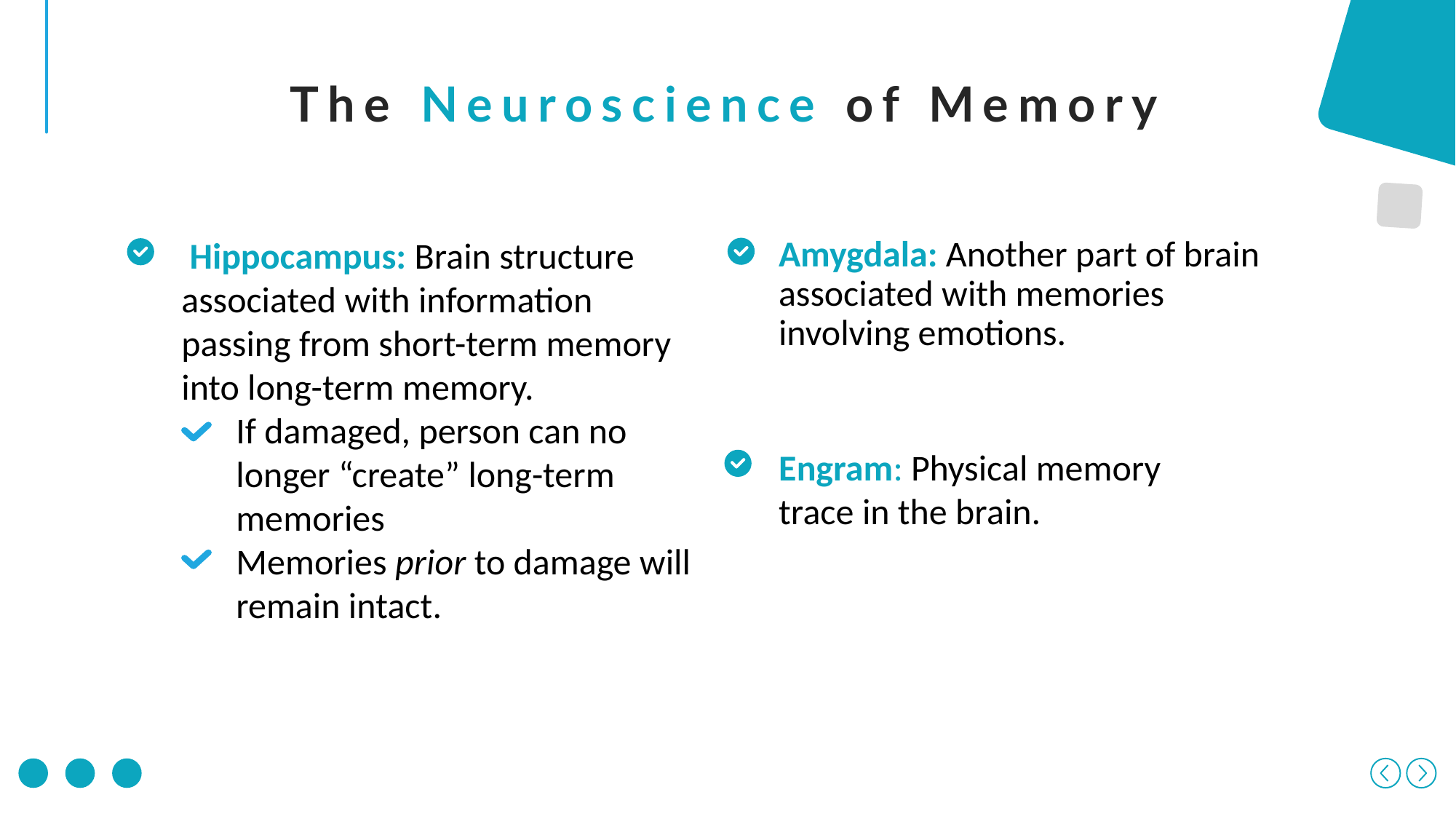

The Neuroscience of Memory

 Hippocampus: Brain structure associated with information passing from short-term memory into long-term memory.
If damaged, person can no longer “create” long-term memories
Memories prior to damage will remain intact.
Amygdala: Another part of brain associated with memories involving emotions.

Engram: Physical memory trace in the brain.